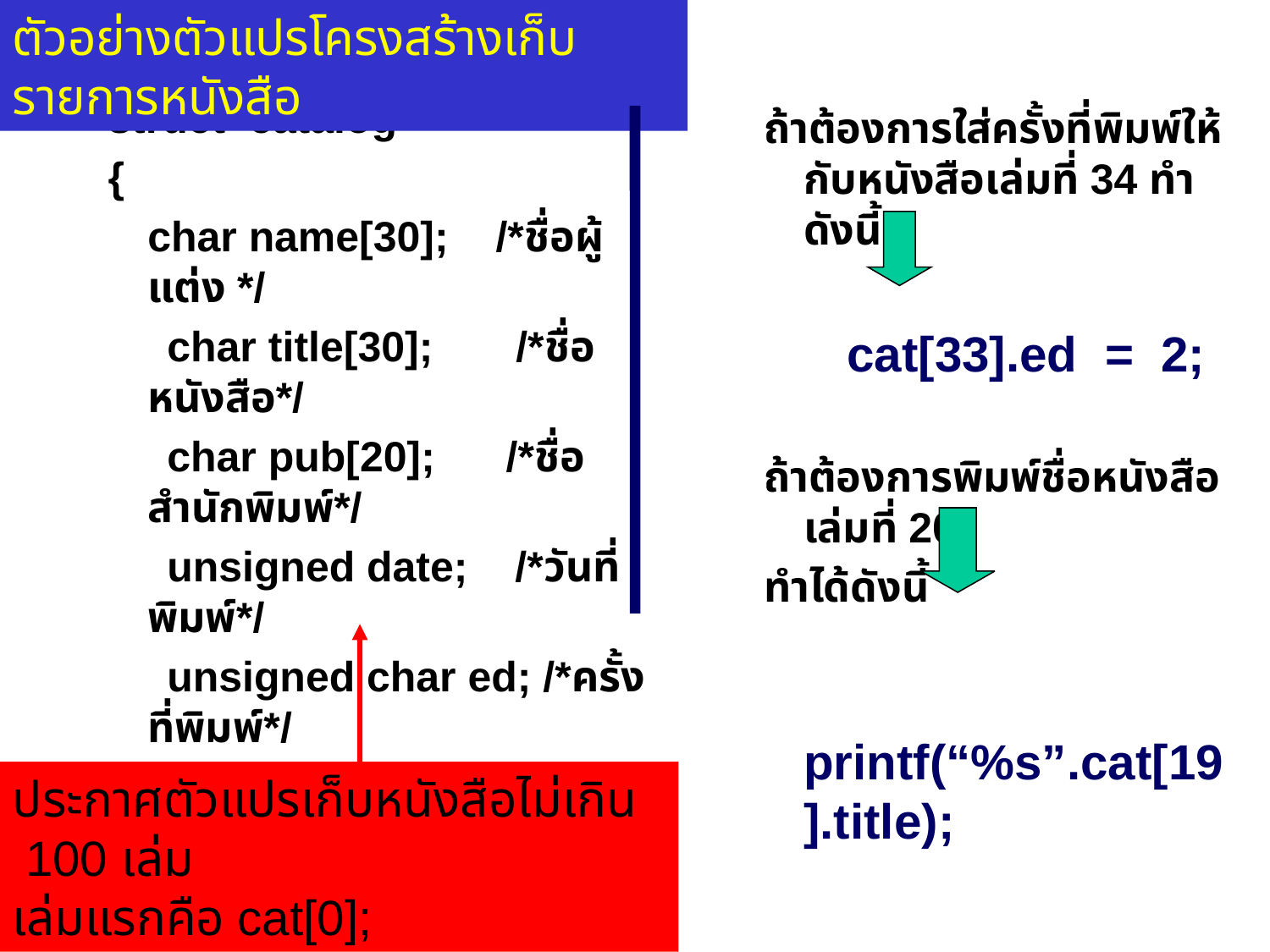

ตัวอย่างตัวแปรโครงสร้างเก็บรายการหนังสือ
struct  catalog
{
	char name[30];    /*ชื่อผู้แต่ง */
     char title[30];       /*ชื่อหนังสือ*/
     char pub[20];      /*ชื่อสำนักพิมพ์*/
     unsigned date;    /*วันที่พิมพ์*/
     unsigned char ed; /*ครั้งที่พิมพ์*/
};
struct  catalog  cat[100];

ถ้าต้องการใส่ครั้งที่พิมพ์ให้กับหนังสือเล่มที่ 34 ทำดังนี้

       cat[33].ed  =  2;

ถ้าต้องการพิมพ์ชื่อหนังสือเล่มที่ 20
ทำได้ดังนี้

   printf(“%s”.cat[19].title);

ประกาศตัวแปรเก็บหนังสือไม่เกิน 100 เล่ม
เล่มแรกคือ cat[0];